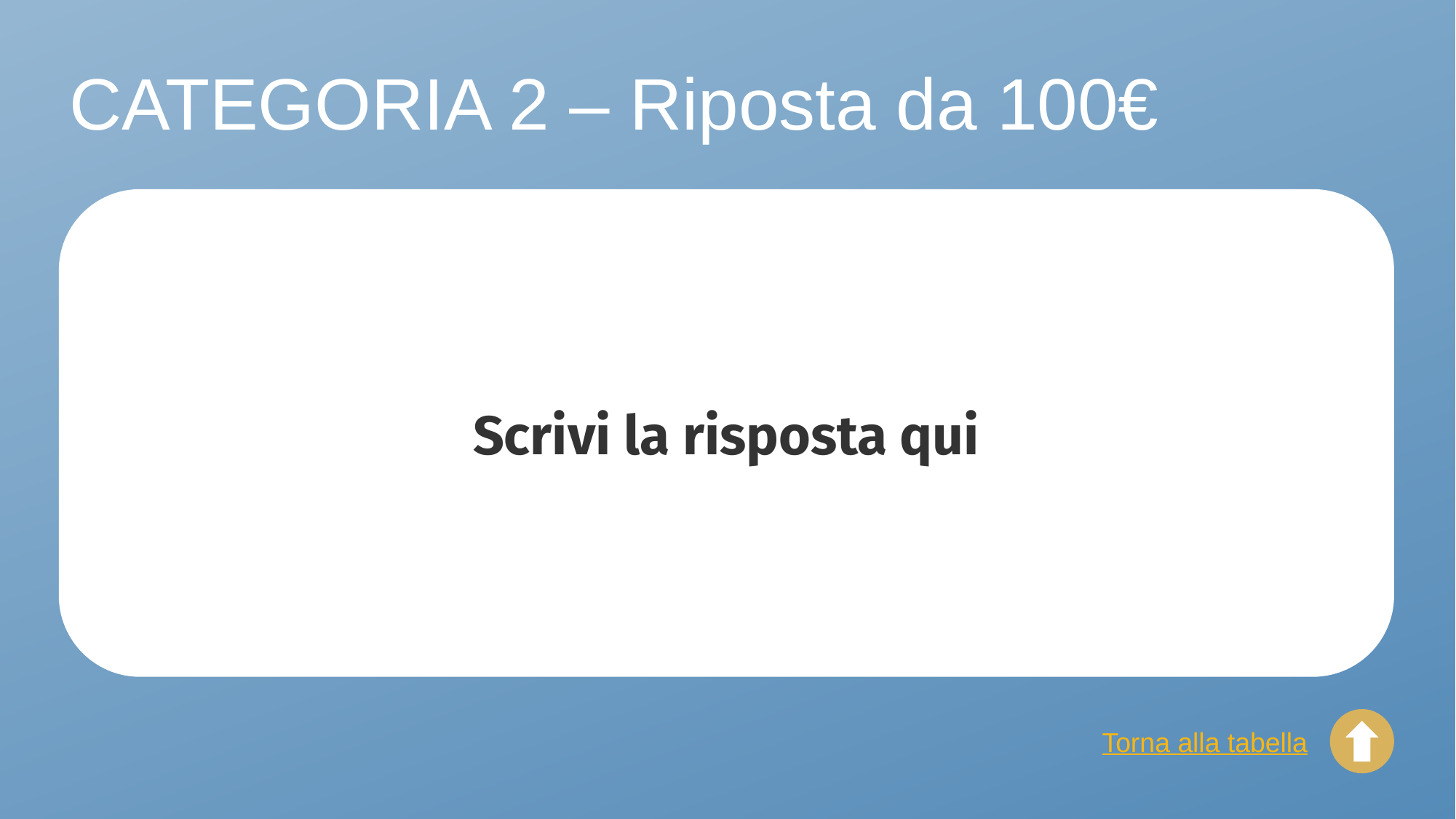

# CATEGORIA 2 – Riposta da 100€
Scrivi la risposta qui

Torna alla tabella